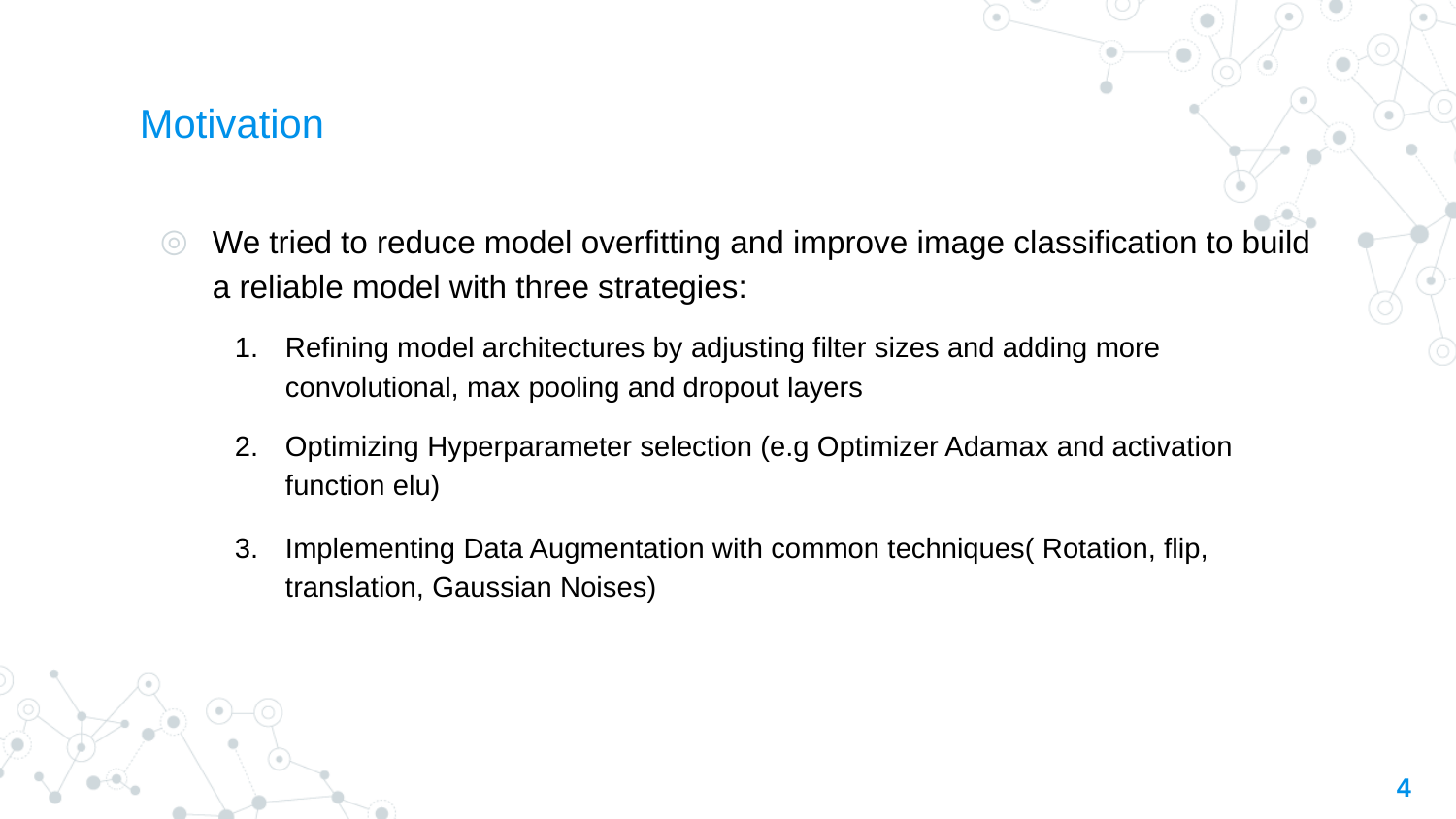

# Motivation
We tried to reduce model overfitting and improve image classification to build a reliable model with three strategies:
Refining model architectures by adjusting filter sizes and adding more convolutional, max pooling and dropout layers
Optimizing Hyperparameter selection (e.g Optimizer Adamax and activation function elu)
Implementing Data Augmentation with common techniques( Rotation, flip, translation, Gaussian Noises)
4